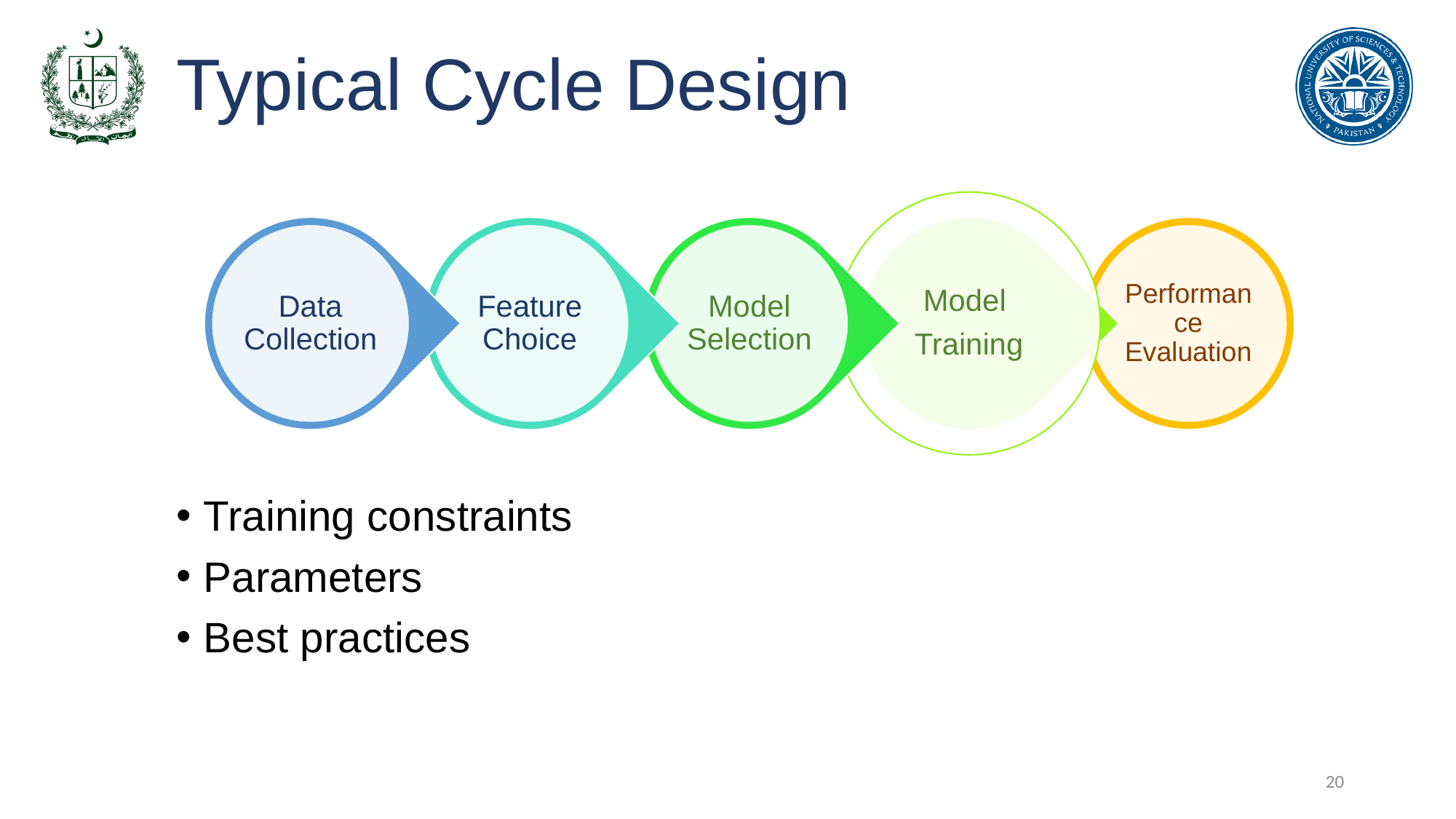

# Typical Cycle Design
Performance Evaluation
Model
Training
Model Selection
Feature Choice
Data Collection

Training constraints
Parameters
Best practices
20